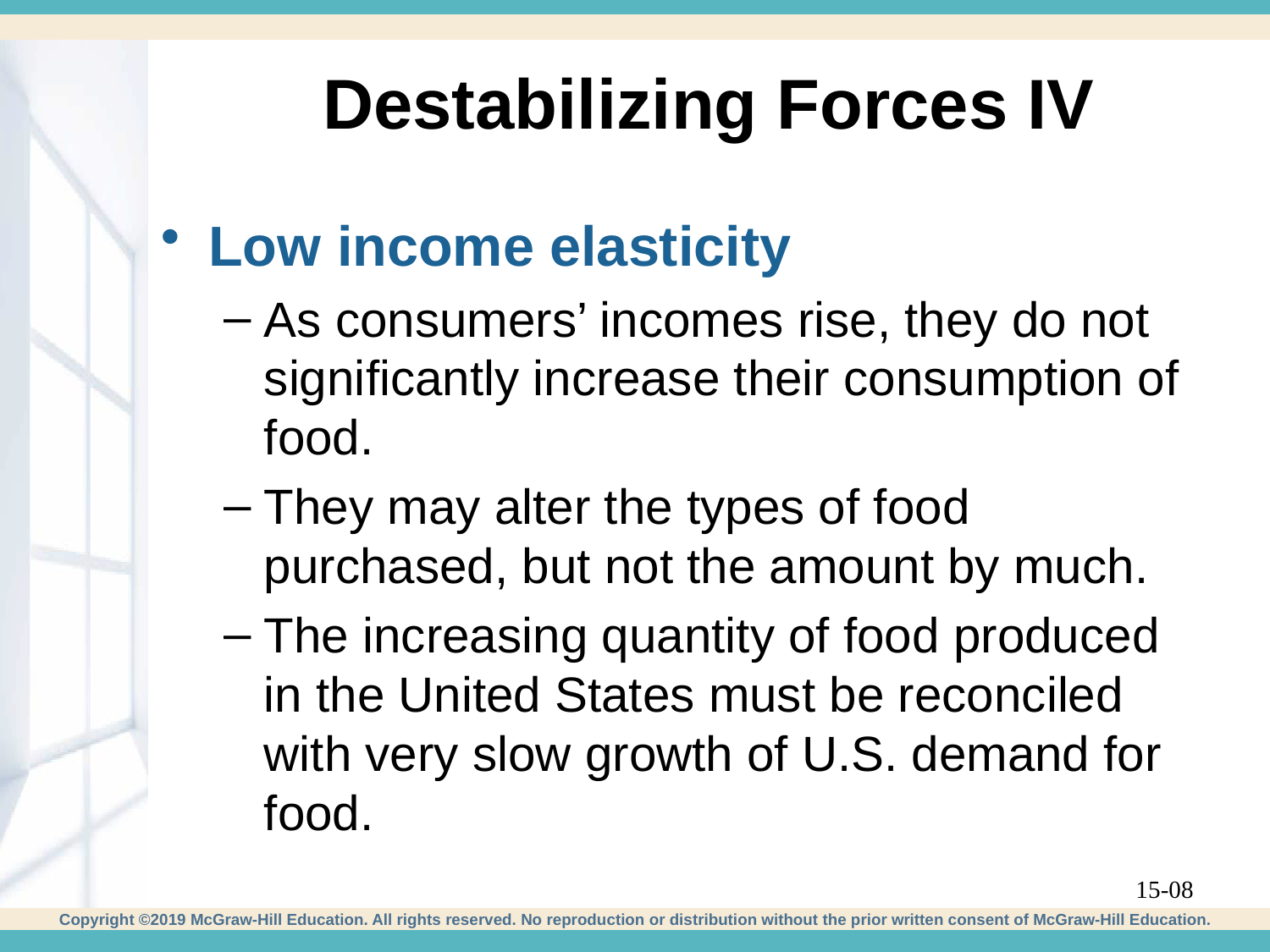

# Destabilizing Forces IV
Low income elasticity
As consumers’ incomes rise, they do not significantly increase their consumption of food.
They may alter the types of food purchased, but not the amount by much.
The increasing quantity of food produced in the United States must be reconciled with very slow growth of U.S. demand for food.

15-08